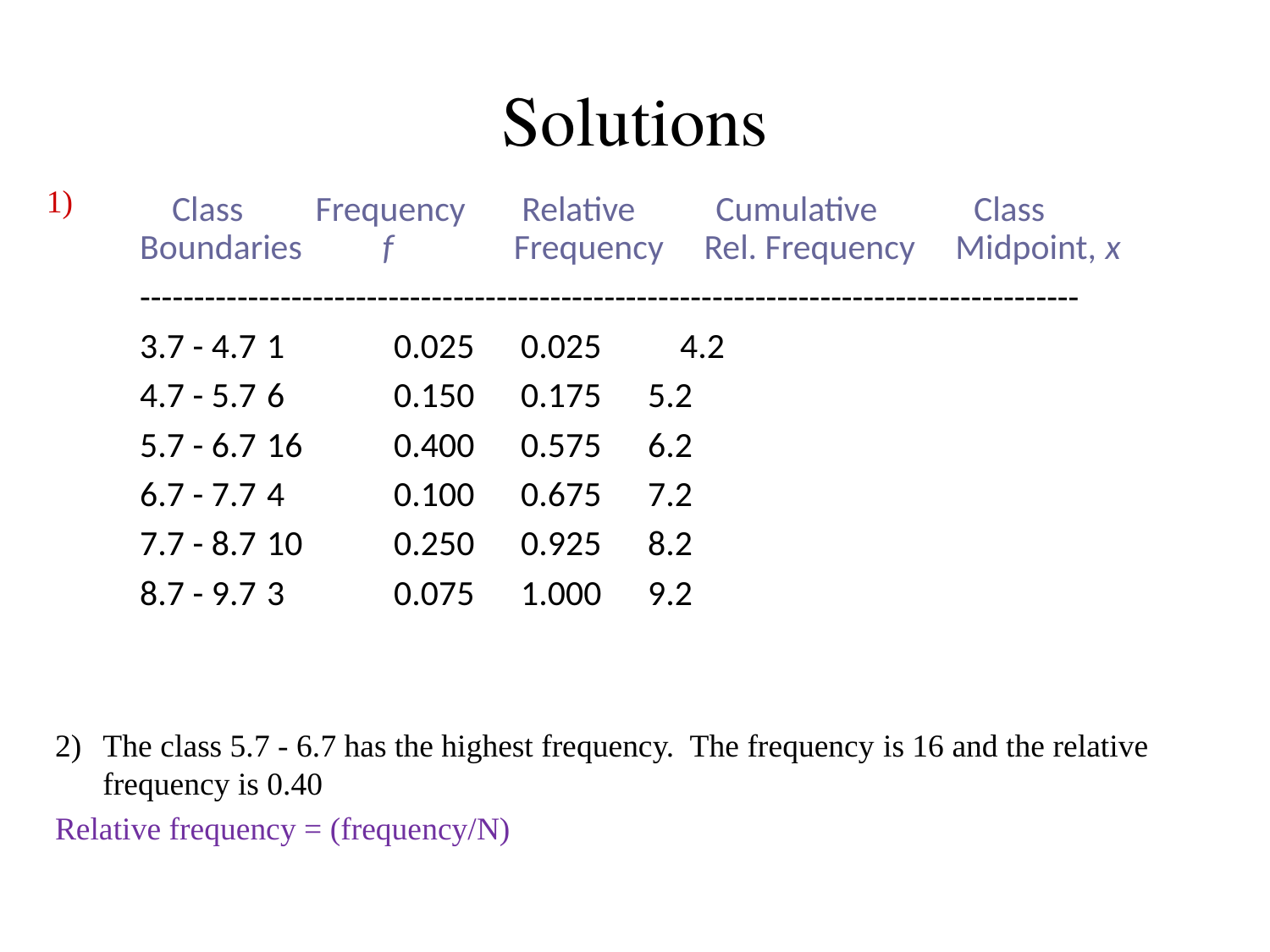

# Solutions
1)
    Class         Frequency       Relative          Cumulative            Class
Boundaries          f               Frequency     Rel. Frequency     Midpoint, x
---------------------------------------------------------------------------------------
3.7 - 4.7	1	0.025	0.025	    4.2
4.7 - 5.7	6	0.150	0.175	5.2
5.7 - 6.7	16	0.400	0.575	6.2
6.7 - 7.7	4	0.100	0.675	7.2
7.7 - 8.7	10	0.250	0.925	8.2
8.7 - 9.7	3	0.075	1.000	9.2
The class 5.7 - 6.7 has the highest frequency.  The frequency 	is 16 and the relative frequency is 0.40
Relative frequency = (frequency/N)